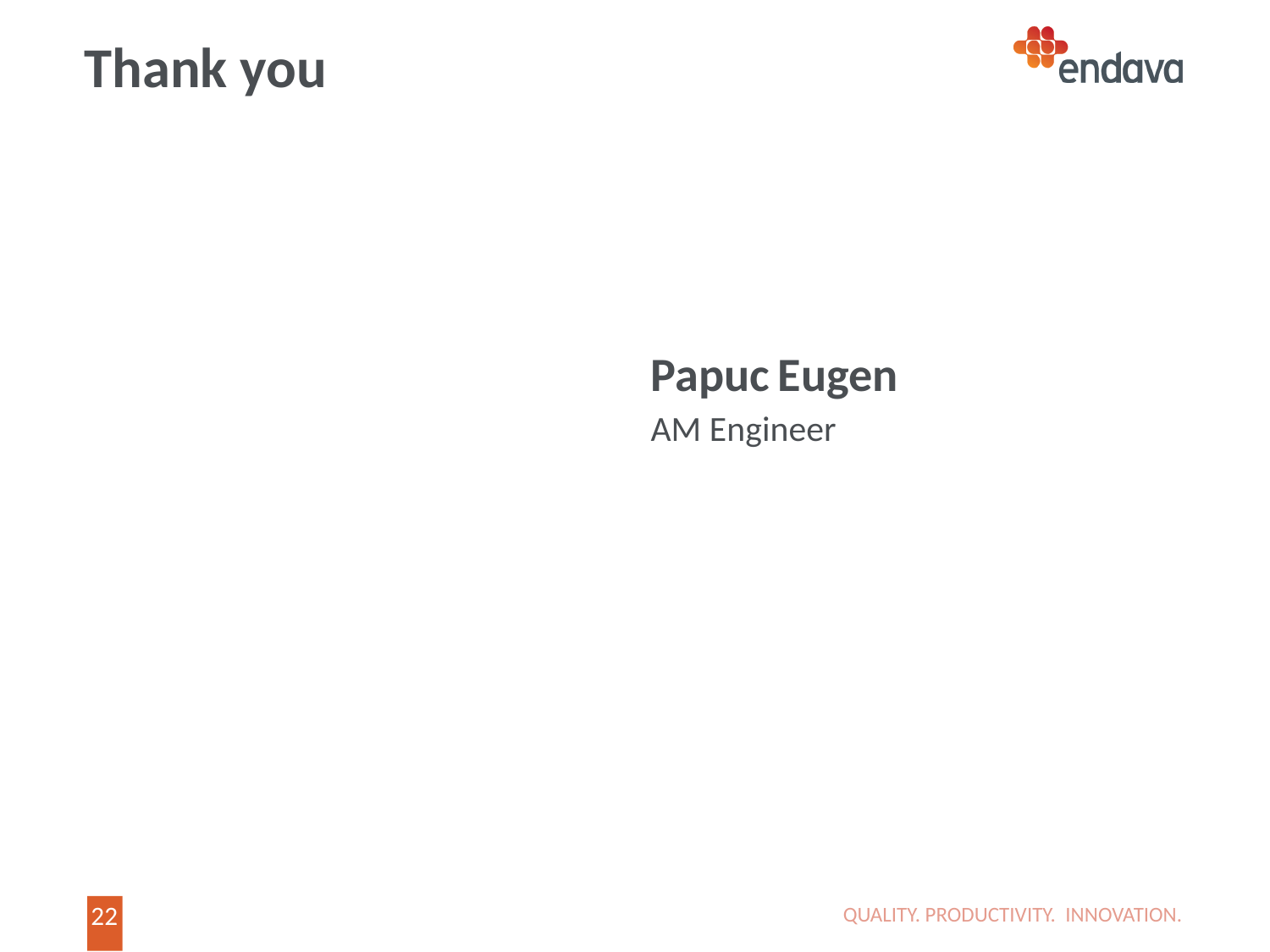

# Thank you
Papuc	Eugen
AM Engineer

QUALITY. PRODUCTIVITY.  INNOVATION.